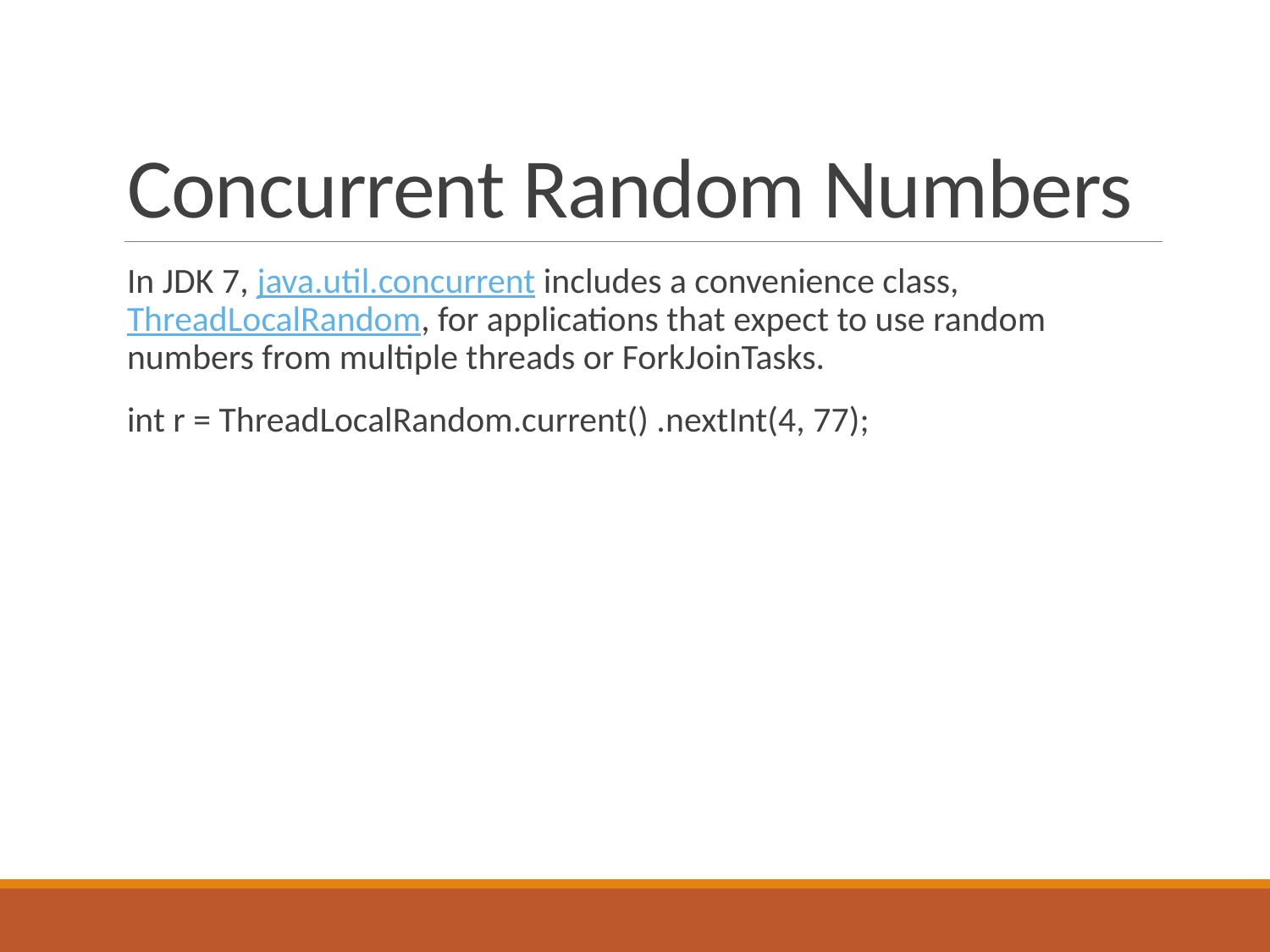

# Concurrent Random Numbers
In JDK 7, java.util.concurrent includes a convenience class, ThreadLocalRandom, for applications that expect to use random numbers from multiple threads or ForkJoinTasks.
int r = ThreadLocalRandom.current() .nextInt(4, 77);